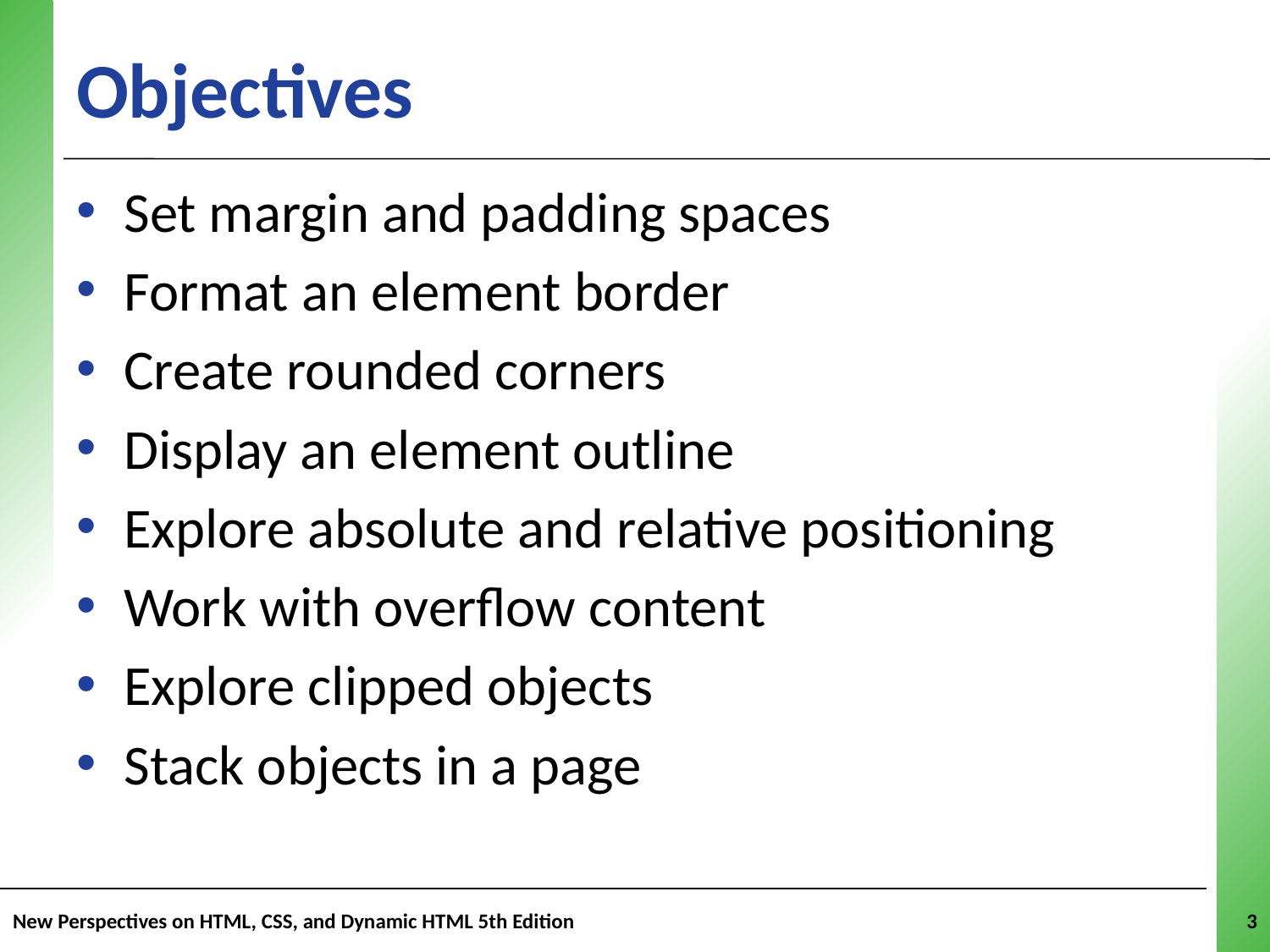

# Objectives
Set margin and padding spaces
Format an element border
Create rounded corners
Display an element outline
Explore absolute and relative positioning
Work with overflow content
Explore clipped objects
Stack objects in a page
New Perspectives on HTML, CSS, and Dynamic HTML 5th Edition
3